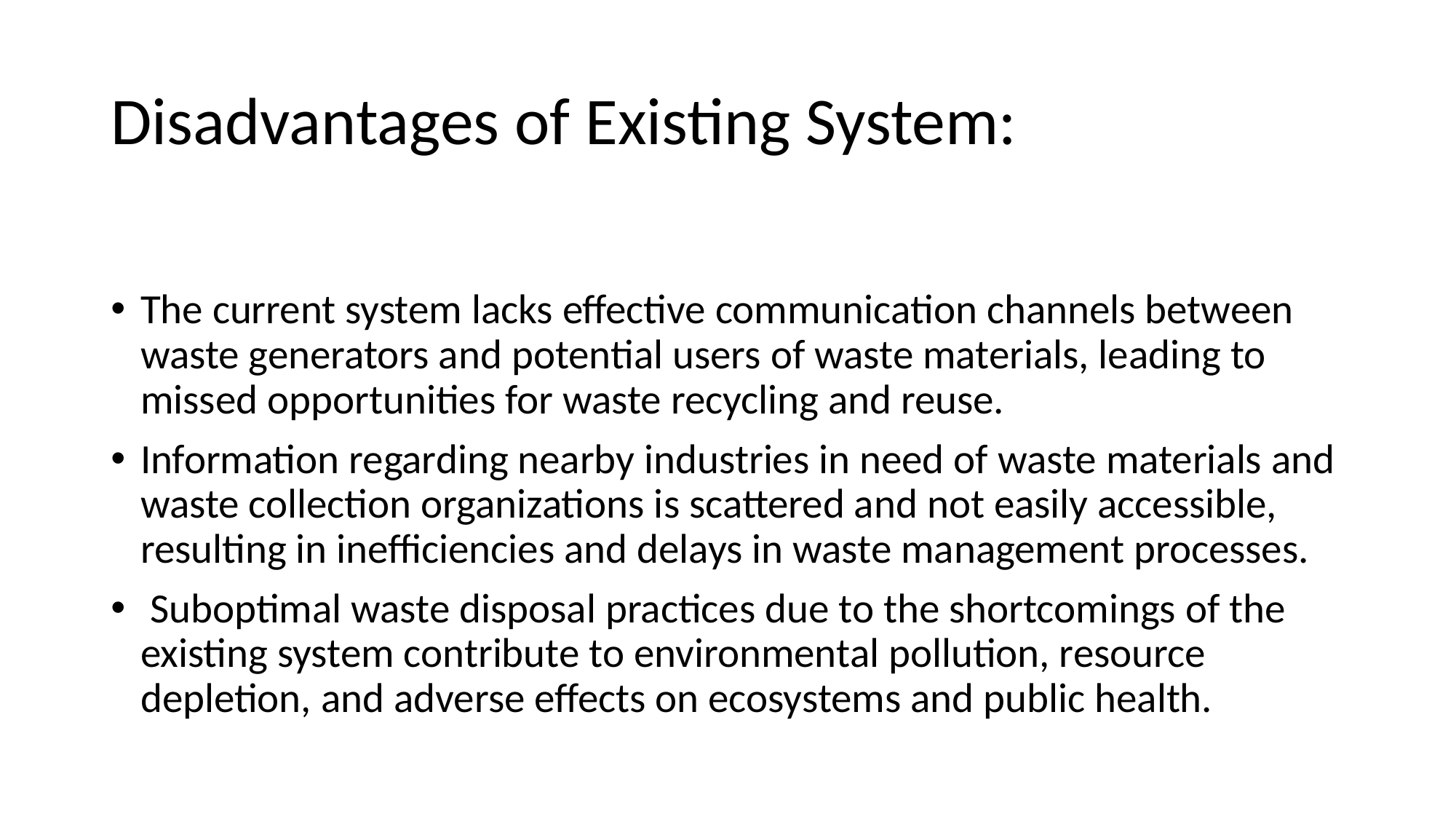

# Disadvantages of Existing System:

The current system lacks effective communication channels between waste generators and potential users of waste materials, leading to missed opportunities for waste recycling and reuse.
Information regarding nearby industries in need of waste materials and waste collection organizations is scattered and not easily accessible, resulting in inefficiencies and delays in waste management processes.
 Suboptimal waste disposal practices due to the shortcomings of the existing system contribute to environmental pollution, resource depletion, and adverse effects on ecosystems and public health.